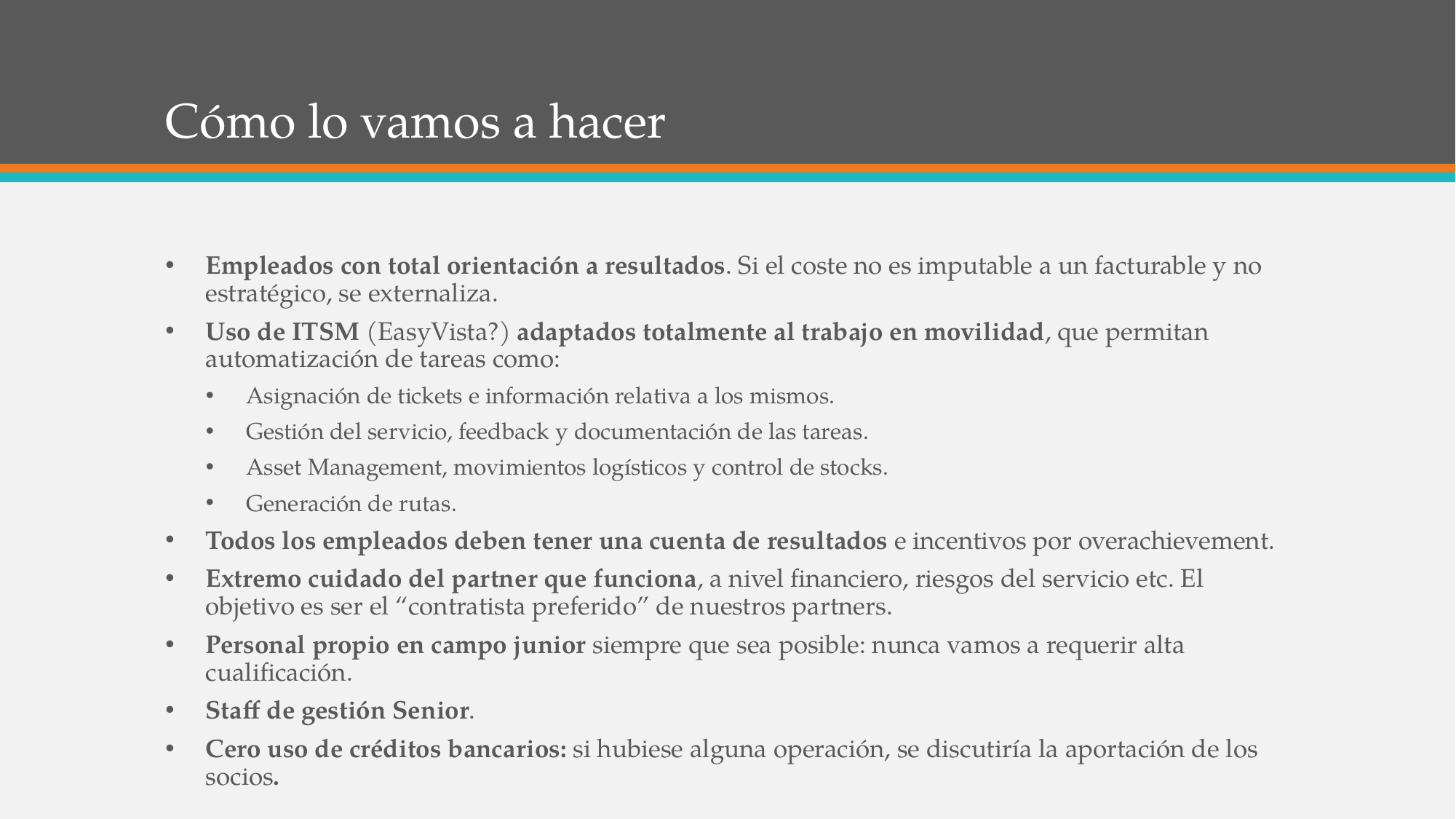

# Cómo lo vamos a hacer

Empleados con total orientación a resultados. Si el coste no es imputable a un facturable y no estratégico, se externaliza.
Uso de ITSM (EasyVista?) adaptados totalmente al trabajo en movilidad, que permitan automatización de tareas como:
Asignación de tickets e información relativa a los mismos.
Gestión del servicio, feedback y documentación de las tareas.
Asset Management, movimientos logísticos y control de stocks.
Generación de rutas.
Todos los empleados deben tener una cuenta de resultados e incentivos por overachievement.
Extremo cuidado del partner que funciona, a nivel financiero, riesgos del servicio etc. El objetivo es ser el “contratista preferido” de nuestros partners.
Personal propio en campo junior siempre que sea posible: nunca vamos a requerir alta cualificación.
Staff de gestión Senior.
Cero uso de créditos bancarios: si hubiese alguna operación, se discutiría la aportación de los socios.